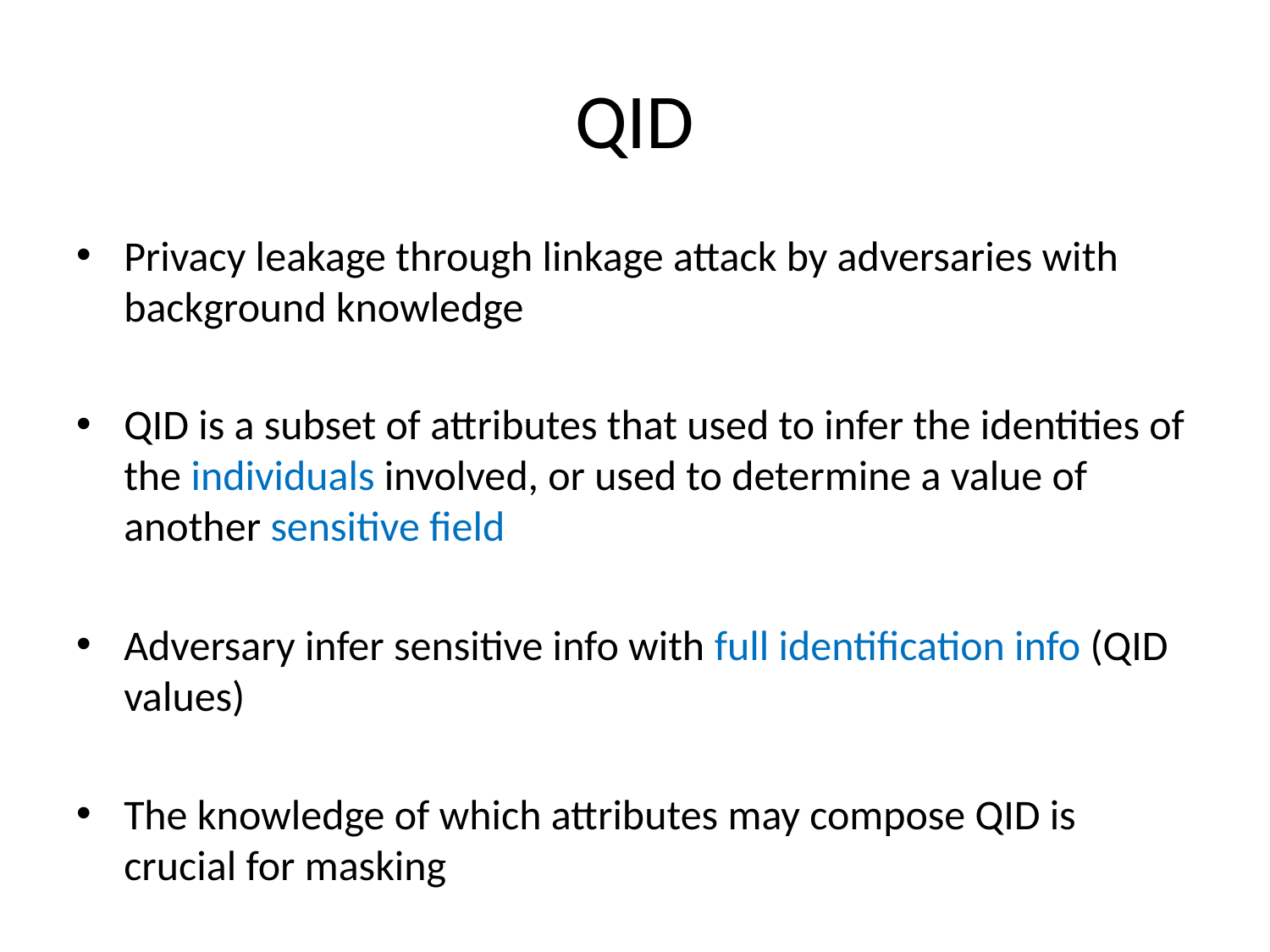

# QID
Privacy leakage through linkage attack by adversaries with background knowledge

QID is a subset of attributes that used to infer the identities of the individuals involved, or used to determine a value of another sensitive field

Adversary infer sensitive info with full identification info (QID values)

The knowledge of which attributes may compose QID is crucial for masking